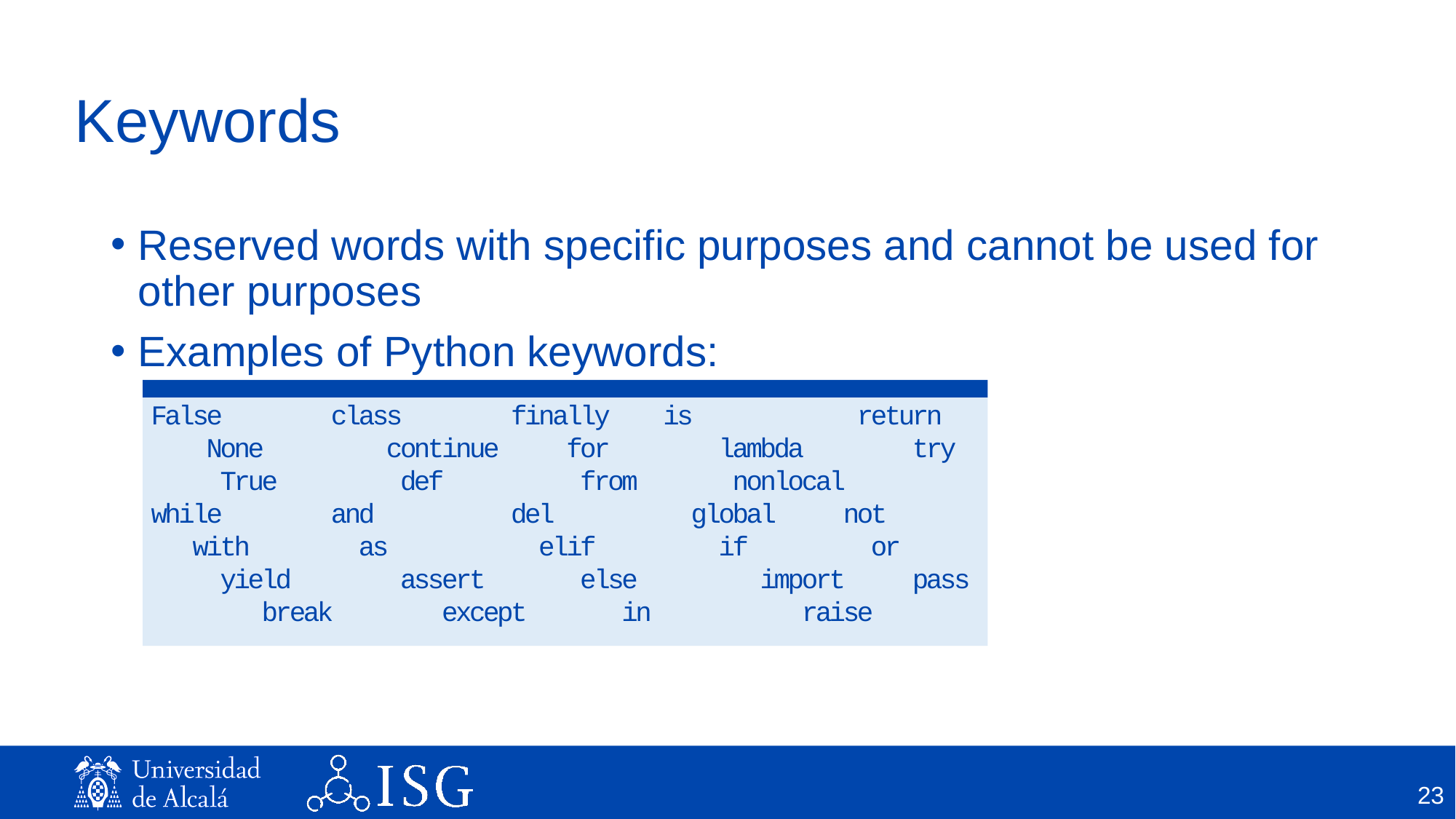

# Keywords
Reserved words with specific purposes and cannot be used for other purposes
Examples of Python keywords:

False        class        finally    is            return        None         continue     for        lambda        try        True         def          from       nonlocal      while        and          del          global     not           with        as           elif         if         or            yield        assert       else         import     pass          break        except       in           raise